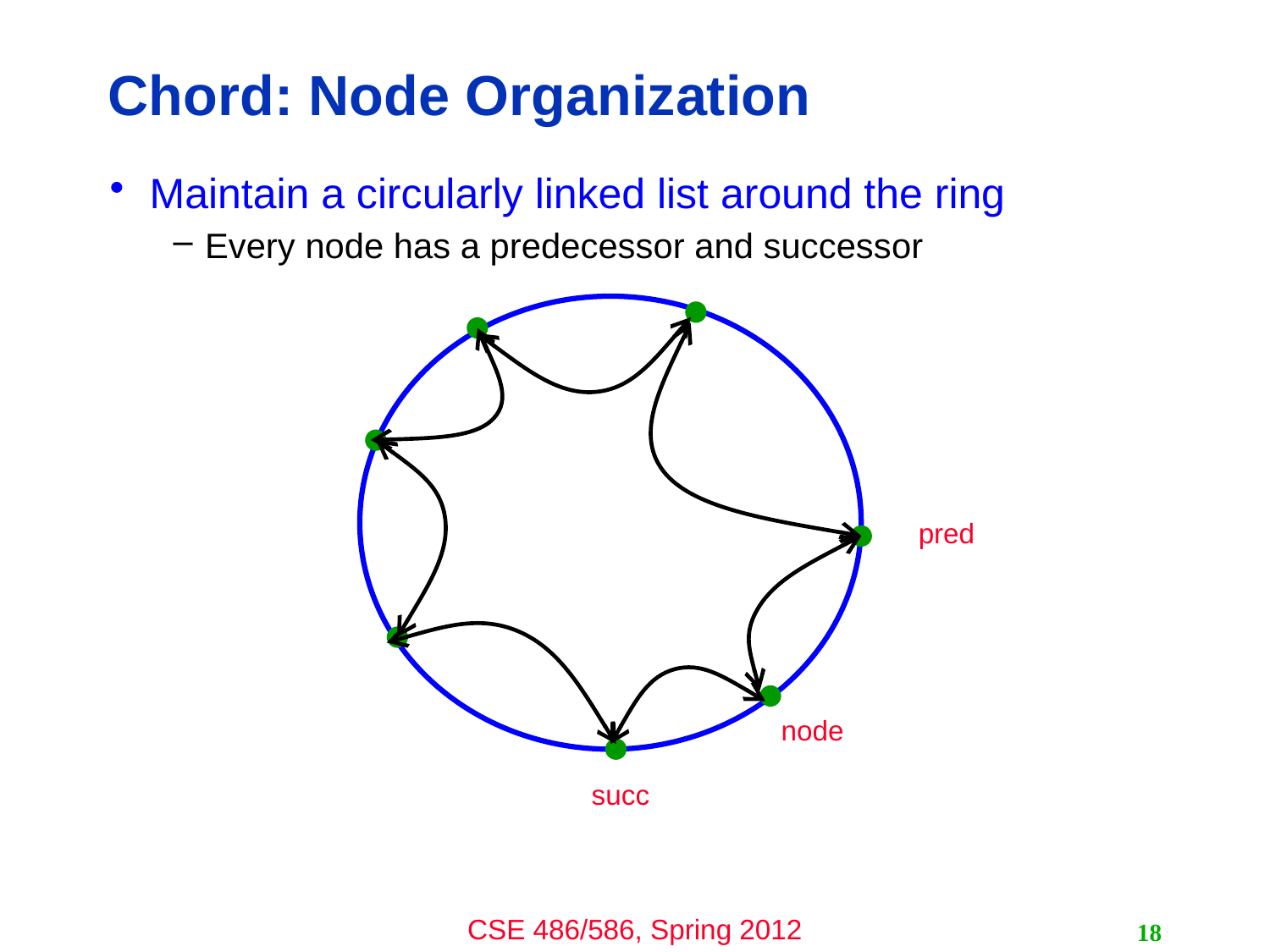

# Chord: Node Organization
Maintain a circularly linked list around the ring
Every node has a predecessor and successor

pred

node

succ
18